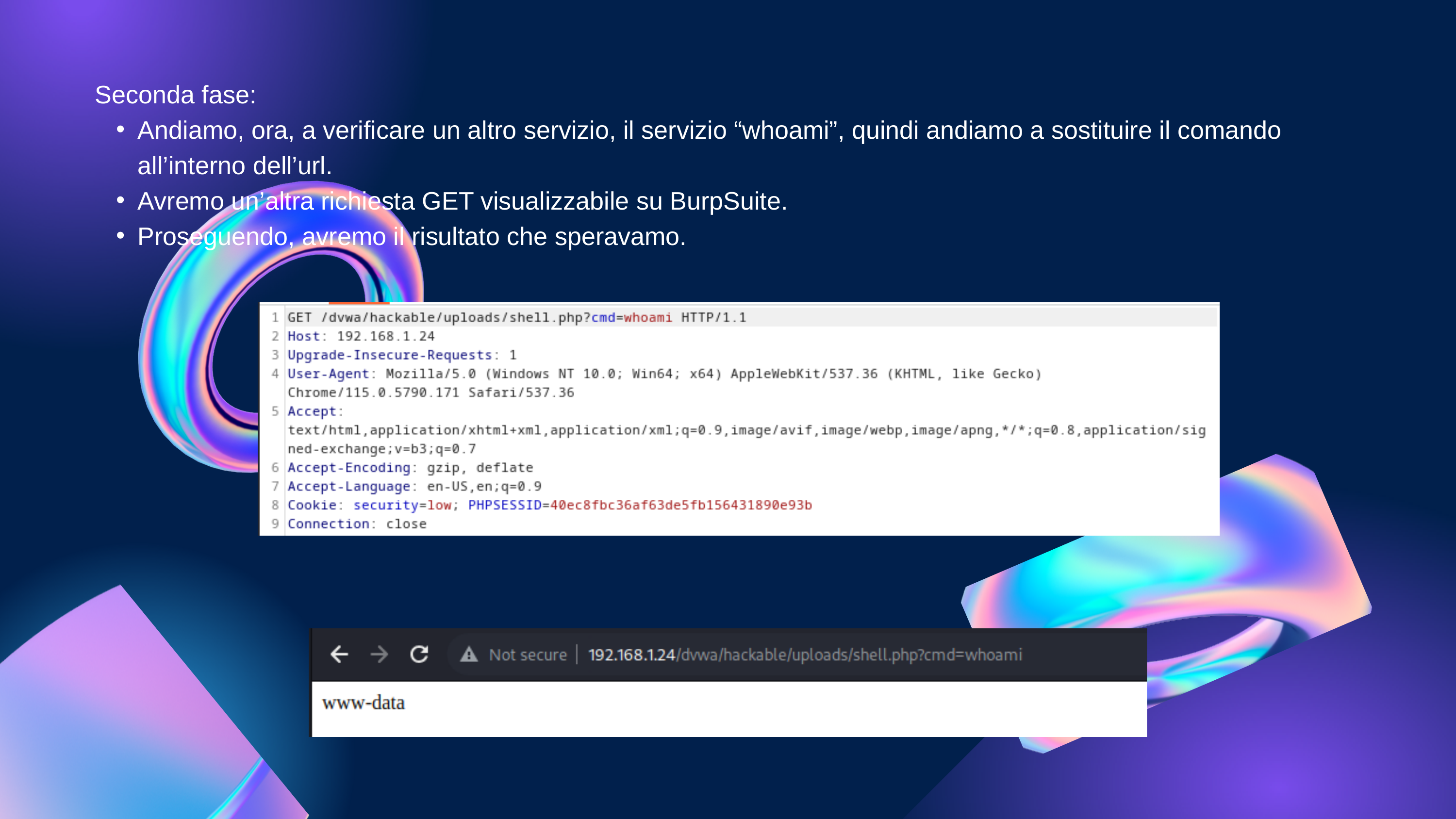

Seconda fase:
Andiamo, ora, a verificare un altro servizio, il servizio “whoami”, quindi andiamo a sostituire il comando all’interno dell’url.
Avremo un’altra richiesta GET visualizzabile su BurpSuite.
Proseguendo, avremo il risultato che speravamo.